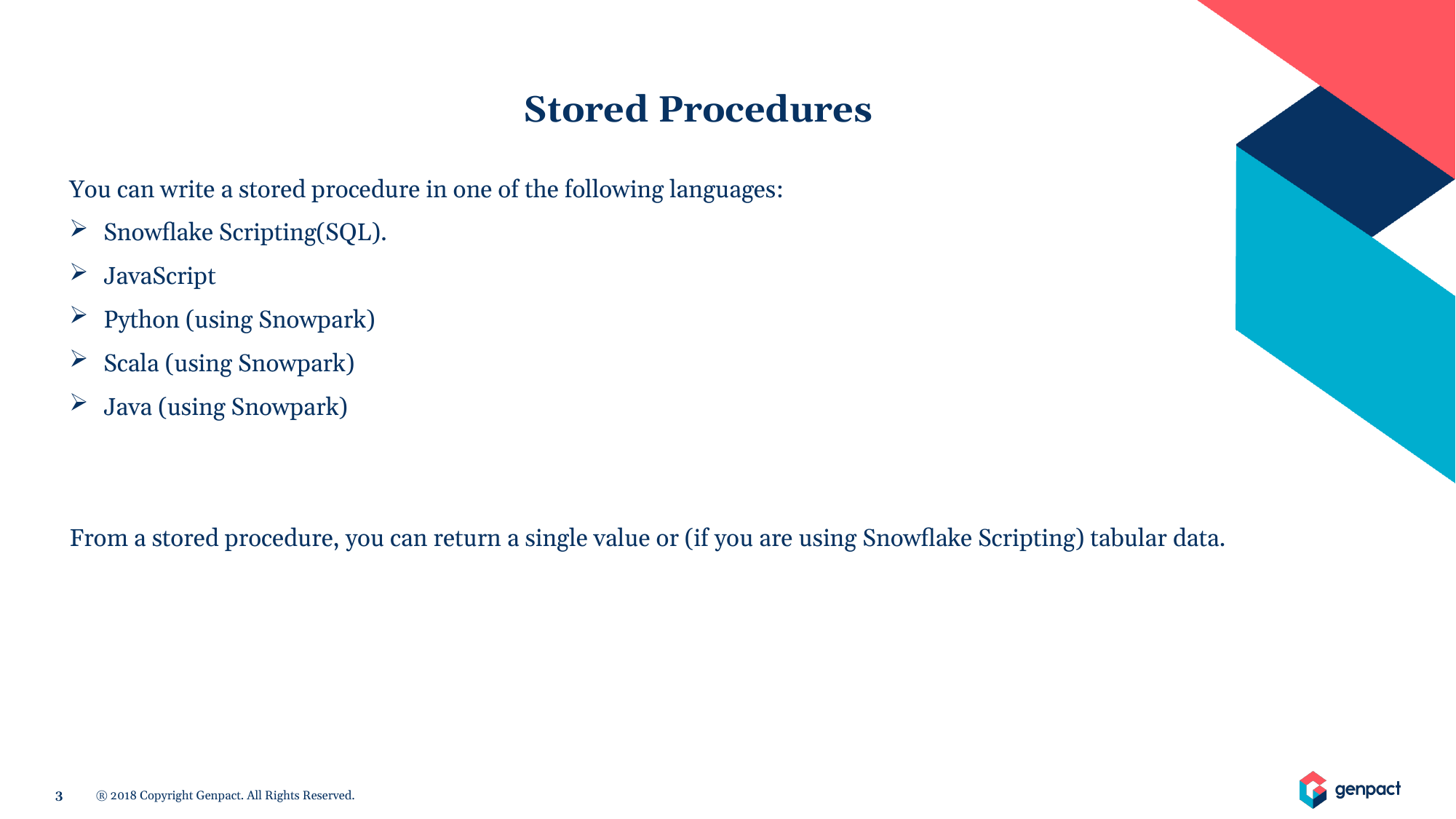

Stored Procedures
You can write a stored procedure in one of the following languages:
Snowflake Scripting(SQL).
JavaScript
Python (using Snowpark)
Scala (using Snowpark)
Java (using Snowpark)

From a stored procedure, you can return a single value or (if you are using Snowflake Scripting) tabular data.